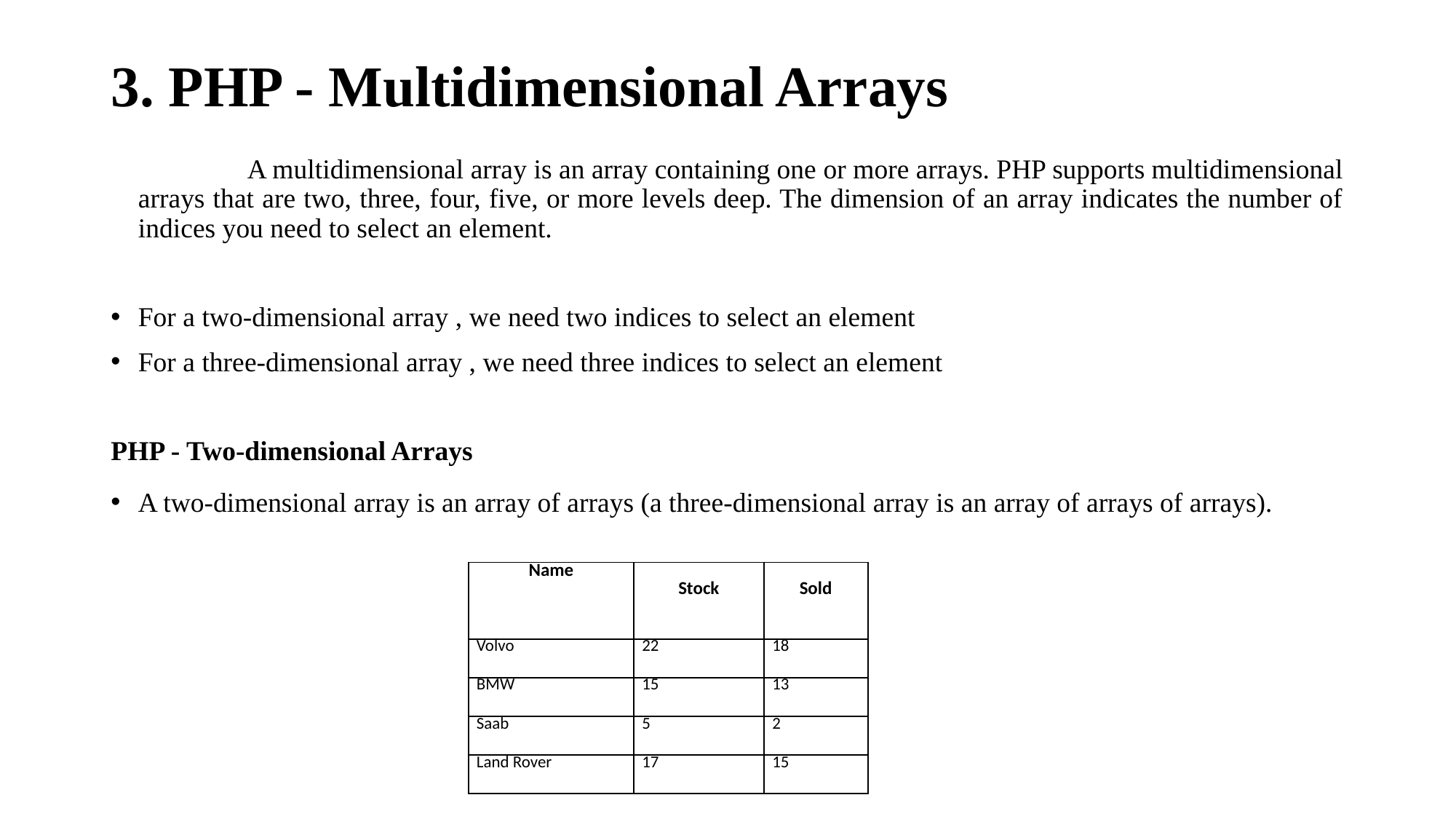

# 3. PHP - Multidimensional Arrays
	A multidimensional array is an array containing one or more arrays. PHP supports multidimensional arrays that are two, three, four, five, or more levels deep. The dimension of an array indicates the number of indices you need to select an element.

For a two-dimensional array , we need two indices to select an element
For a three-dimensional array , we need three indices to select an element

PHP - Two-dimensional Arrays
A two-dimensional array is an array of arrays (a three-dimensional array is an array of arrays of arrays).

| Name | Stock | Sold |
| --- | --- | --- |
| Volvo | 22 | 18 |
| BMW | 15 | 13 |
| Saab | 5 | 2 |
| Land Rover | 17 | 15 |